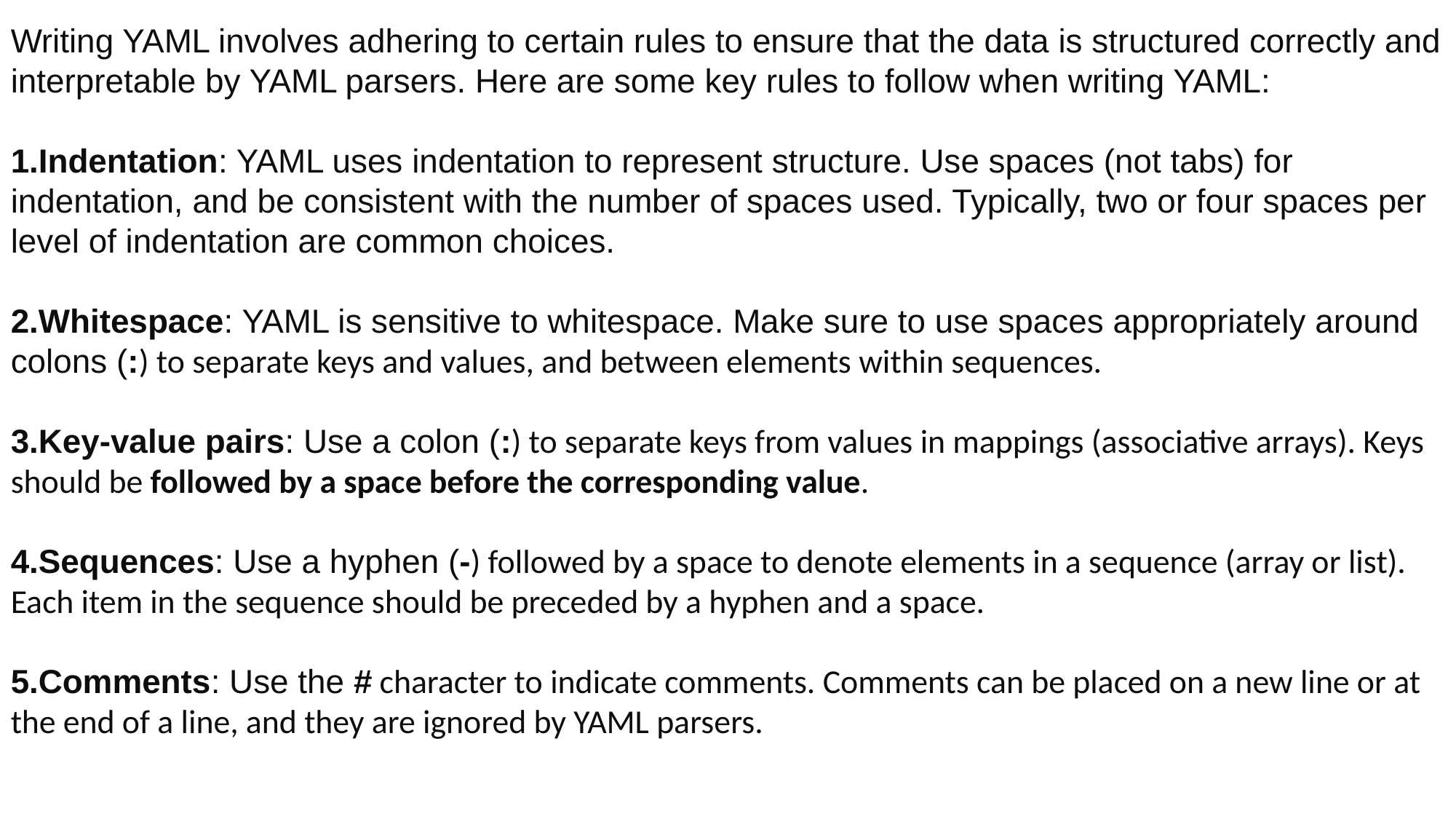

Writing YAML involves adhering to certain rules to ensure that the data is structured correctly and interpretable by YAML parsers. Here are some key rules to follow when writing YAML:

Indentation: YAML uses indentation to represent structure. Use spaces (not tabs) for indentation, and be consistent with the number of spaces used. Typically, two or four spaces per level of indentation are common choices.

Whitespace: YAML is sensitive to whitespace. Make sure to use spaces appropriately around colons (:) to separate keys and values, and between elements within sequences.

Key-value pairs: Use a colon (:) to separate keys from values in mappings (associative arrays). Keys should be followed by a space before the corresponding value.

Sequences: Use a hyphen (-) followed by a space to denote elements in a sequence (array or list). Each item in the sequence should be preceded by a hyphen and a space.

Comments: Use the # character to indicate comments. Comments can be placed on a new line or at the end of a line, and they are ignored by YAML parsers.